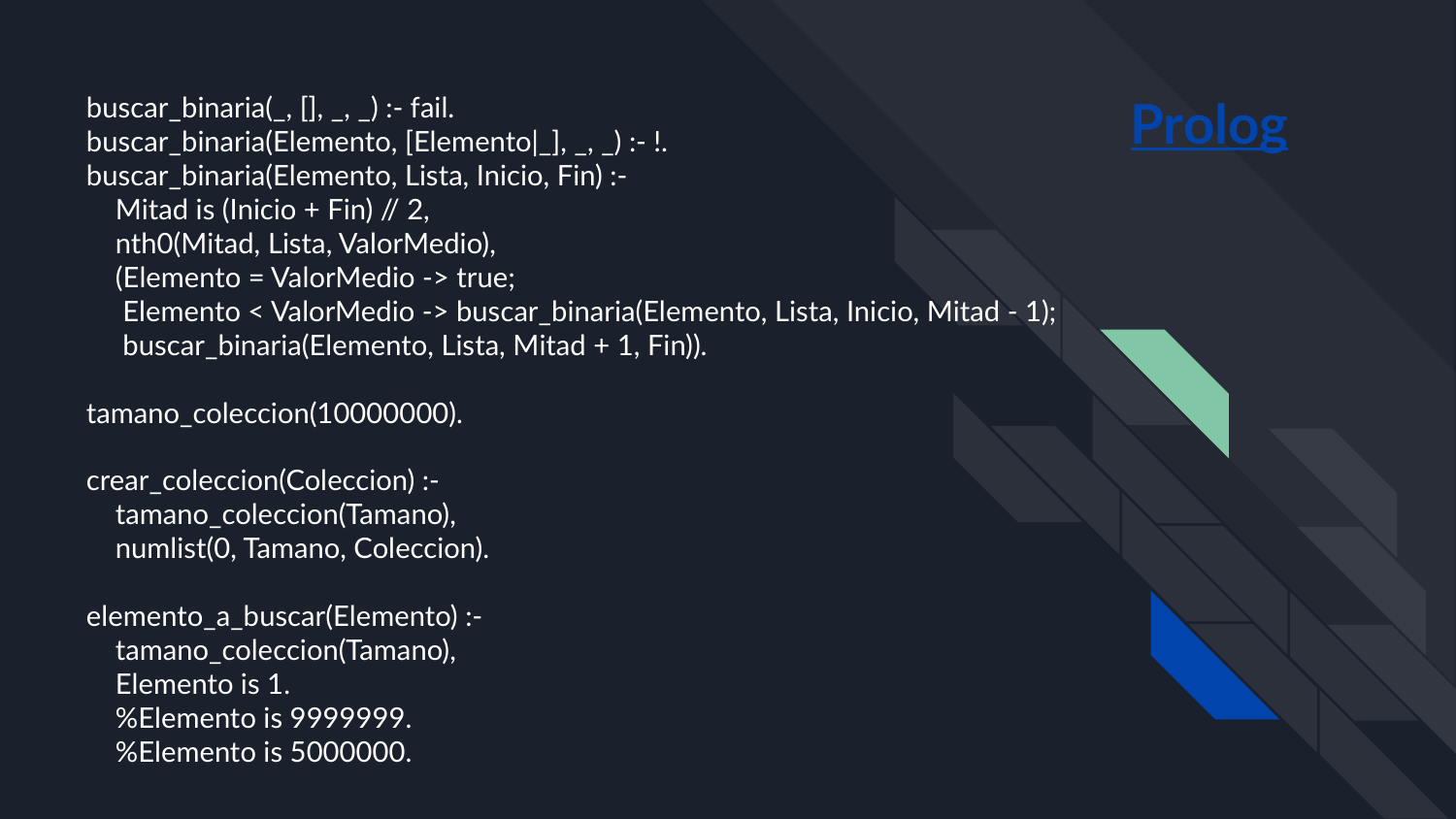

buscar_binaria(_, [], _, _) :- fail.
buscar_binaria(Elemento, [Elemento|_], _, _) :- !.
buscar_binaria(Elemento, Lista, Inicio, Fin) :-
    Mitad is (Inicio + Fin) // 2,
    nth0(Mitad, Lista, ValorMedio),
    (Elemento = ValorMedio -> true;
     Elemento < ValorMedio -> buscar_binaria(Elemento, Lista, Inicio, Mitad - 1);
     buscar_binaria(Elemento, Lista, Mitad + 1, Fin)).

tamano_coleccion(10000000).

crear_coleccion(Coleccion) :-
    tamano_coleccion(Tamano),
    numlist(0, Tamano, Coleccion).

elemento_a_buscar(Elemento) :-
    tamano_coleccion(Tamano),
    Elemento is 1.
    %Elemento is 9999999.
    %Elemento is 5000000.

Prolog